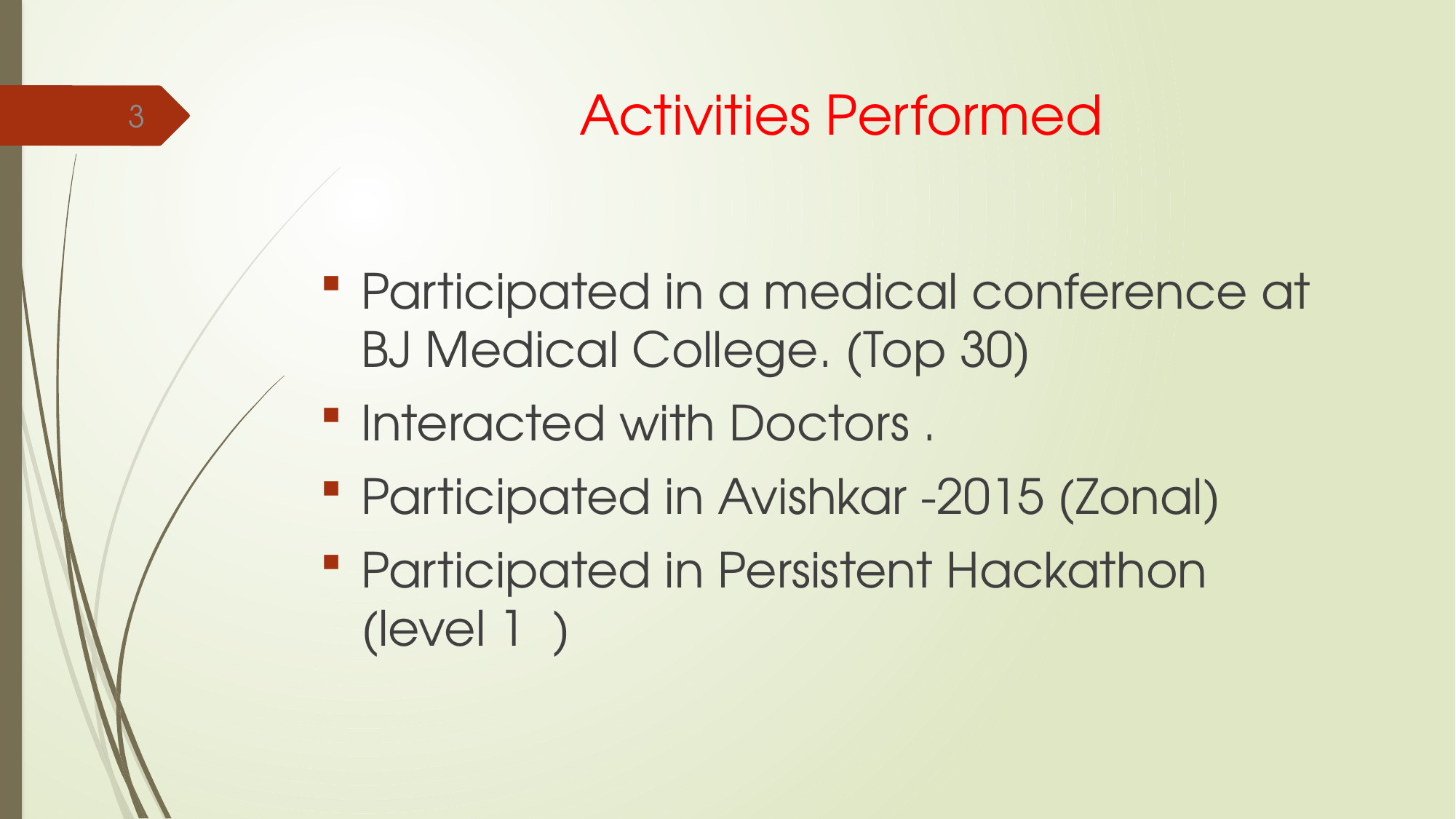

# Activities Performed
3
Participated in a medical conference at BJ Medical College. (Top 30)
Interacted with Doctors .
Participated in Avishkar -2015 (Zonal)
Participated in Persistent Hackathon   (level 1  )